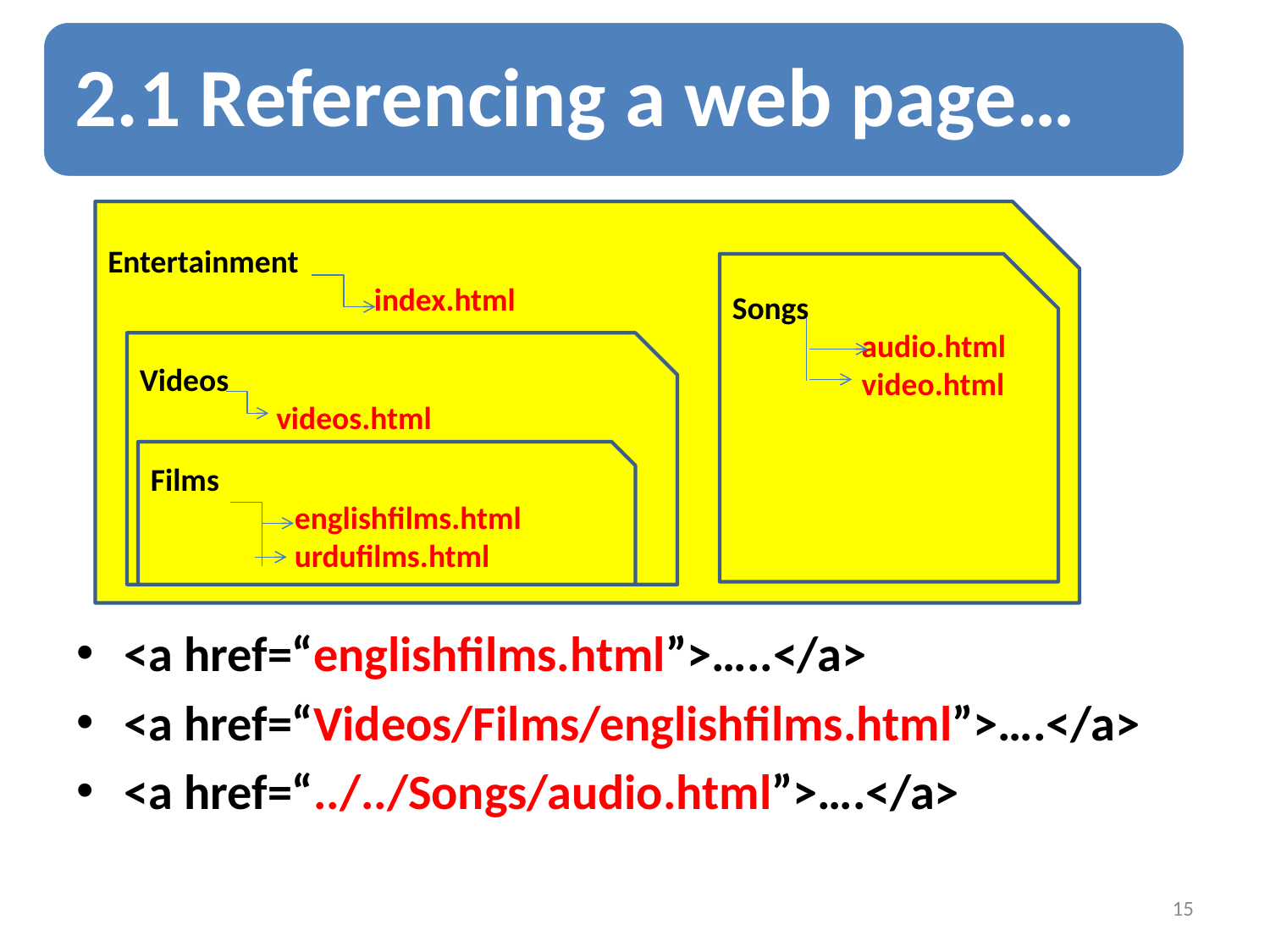

2.1 Referencing a web page…
#
Entertainment
                                     index.html

<a href=“englishfilms.html”>…..</a>
<a href=“Videos/Films/englishfilms.html”>….</a>
<a href=“../../Songs/audio.html”>….</a>

Songs
                  audio.html
                  video.html
Videos
                   videos.html
Films
                    englishfilms.html
                    urdufilms.html

15